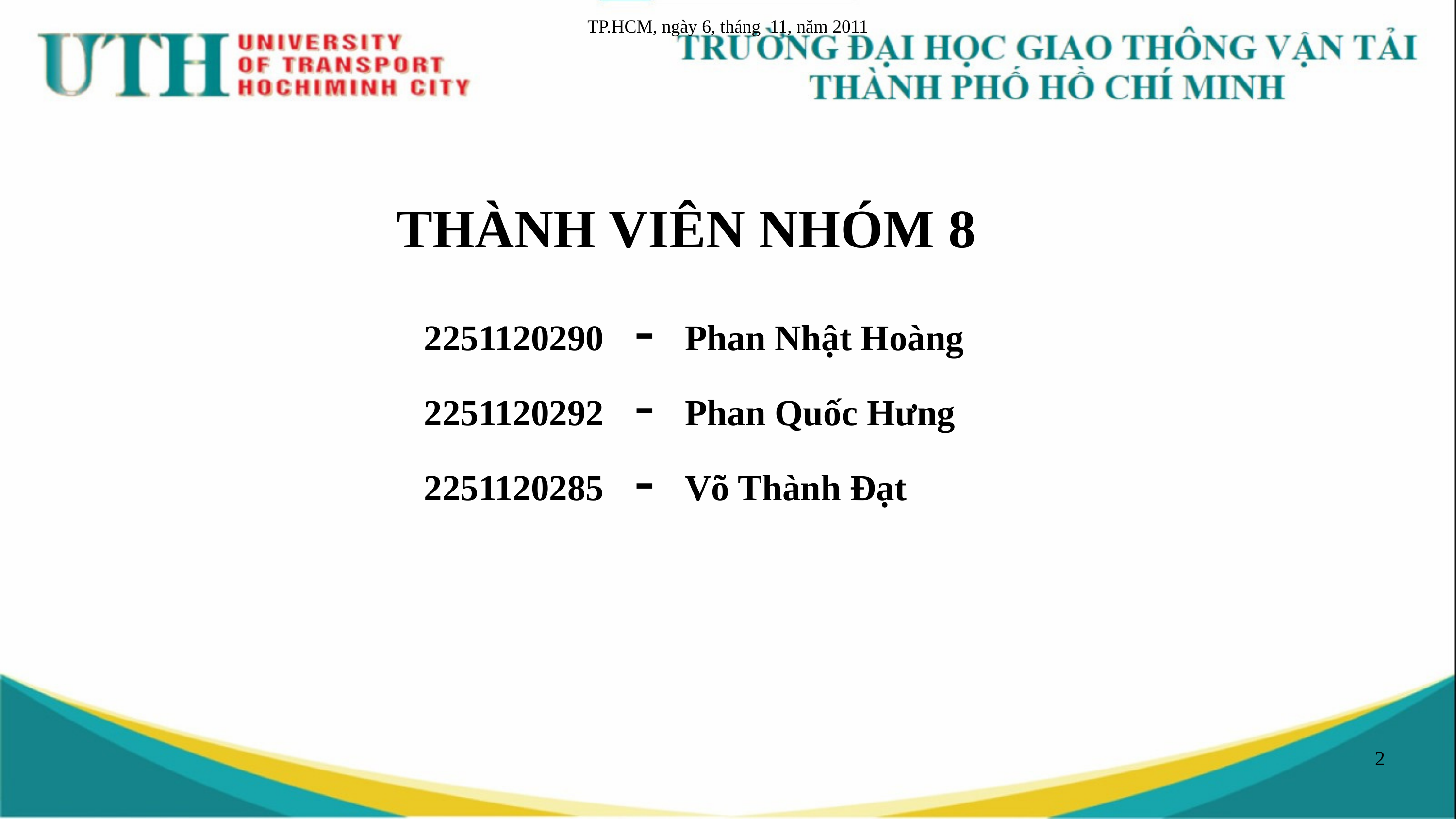

TP.HCM, ngày 6, tháng  11, năm 2011
THÀNH VIÊN NHÓM 8
2251120290  -  Phan Nhật Hoàng
2251120292  -  Phan Quốc Hưng
2251120285  -  Võ Thành Đạt
2